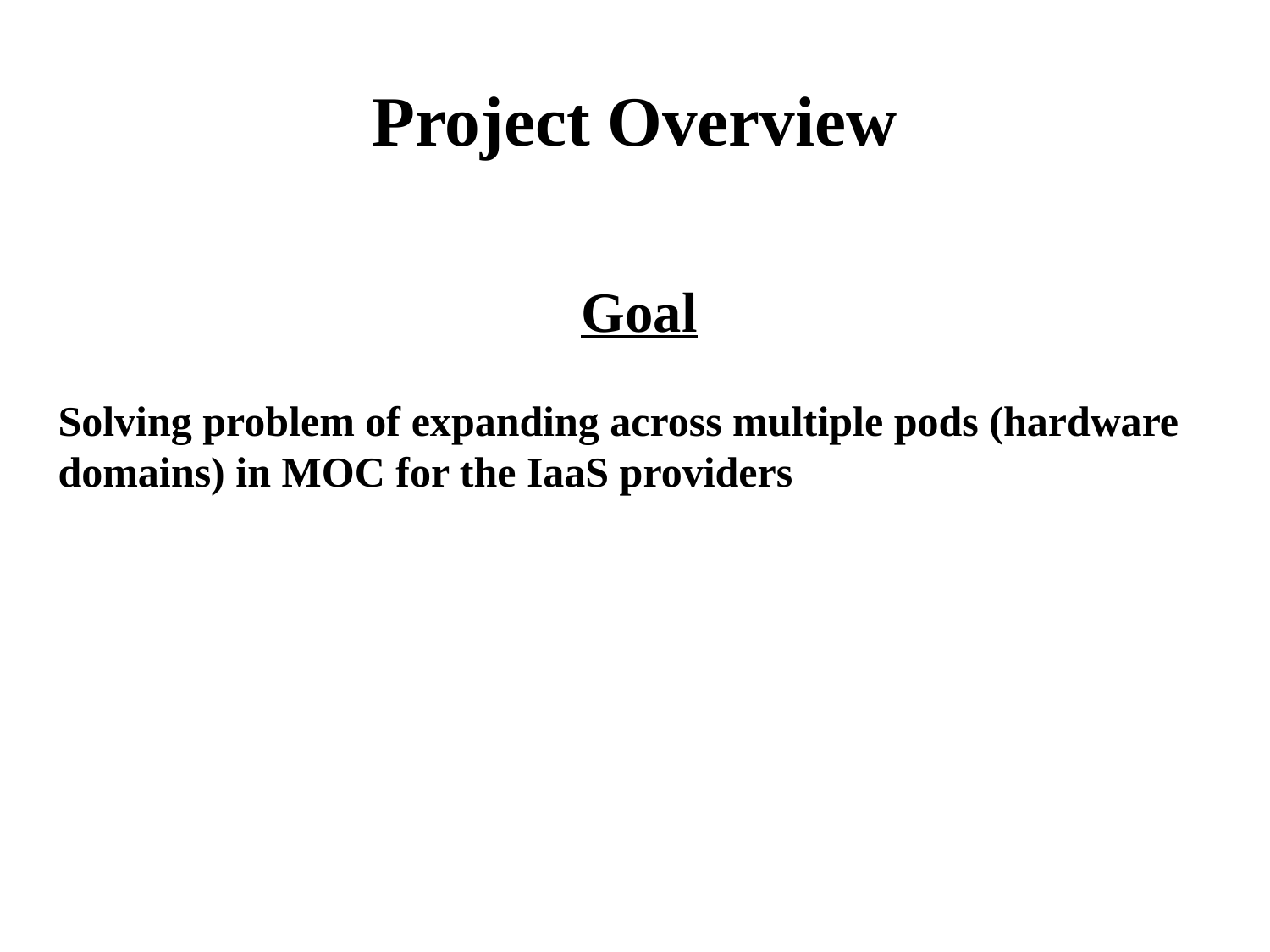

# Project Overview
Goal

Solving problem of expanding across multiple pods (hardware domains) in MOC for the IaaS providers